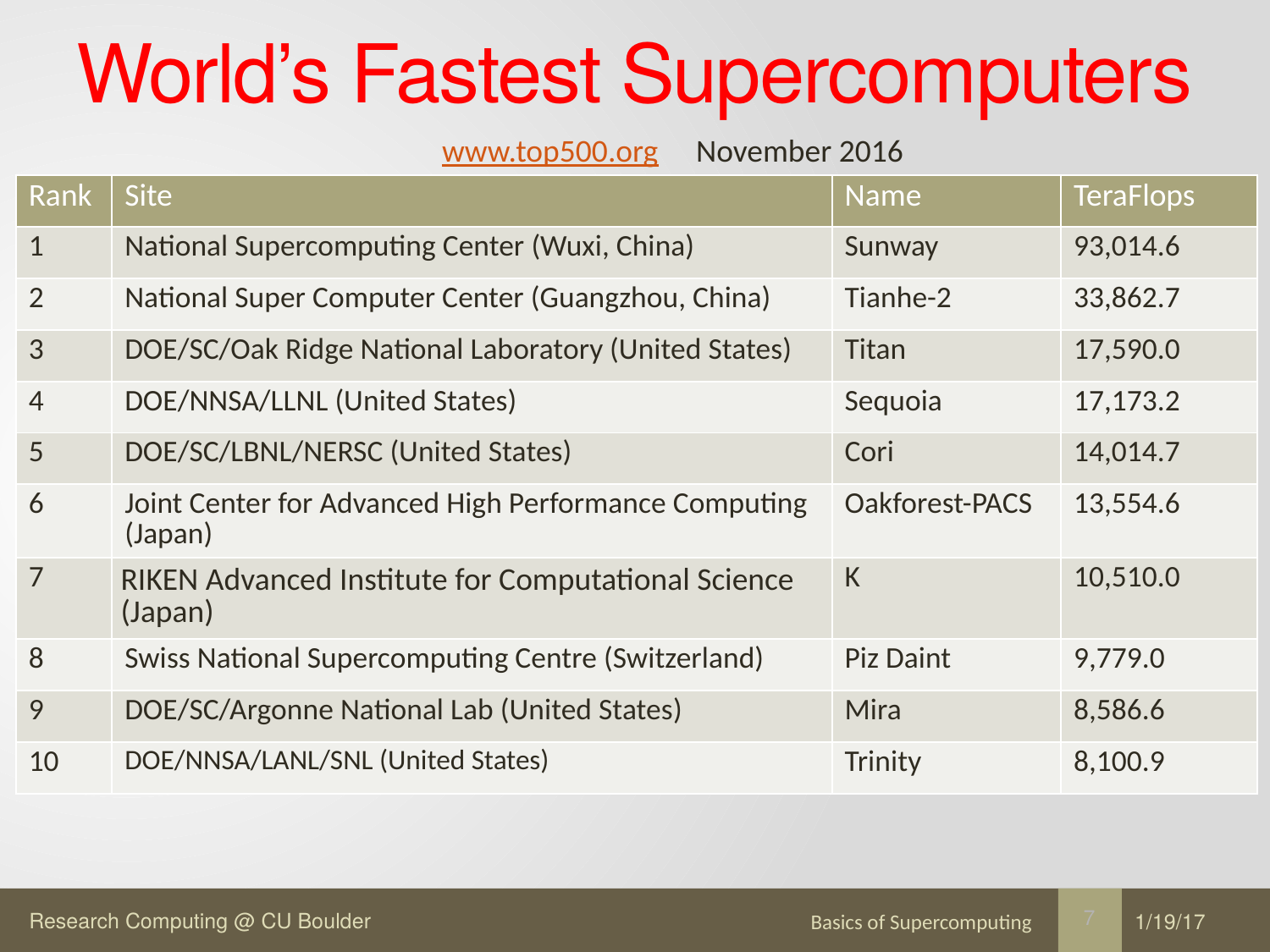

# World’s Fastest Supercomputers
www.top500.org	November 2016
| Rank | Site | Name | TeraFlops |
| --- | --- | --- | --- |
| 1 | National Supercomputing Center (Wuxi, China) | Sunway | 93,014.6 |
| 2 | National Super Computer Center (Guangzhou, China) | Tianhe-2 | 33,862.7 |
| 3 | DOE/SC/Oak Ridge National Laboratory (United States) | Titan | 17,590.0 |
| 4 | DOE/NNSA/LLNL (United States) | Sequoia | 17,173.2 |
| 5 | DOE/SC/LBNL/NERSC (United States) | Cori | 14,014.7 |
| 6 | Joint Center for Advanced High Performance Computing (Japan) | Oakforest-PACS | 13,554.6 |
| 7 | RIKEN Advanced Institute for Computational Science (Japan) | K | 10,510.0 |
| 8 | Swiss National Supercomputing Centre (Switzerland) | Piz Daint | 9,779.0 |
| 9 | DOE/SC/Argonne National Lab (United States) | Mira | 8,586.6 |
| 10 | DOE/NNSA/LANL/SNL (United States) | Trinity | 8,100.9 |
Basics of Supercomputing
1/19/17
7